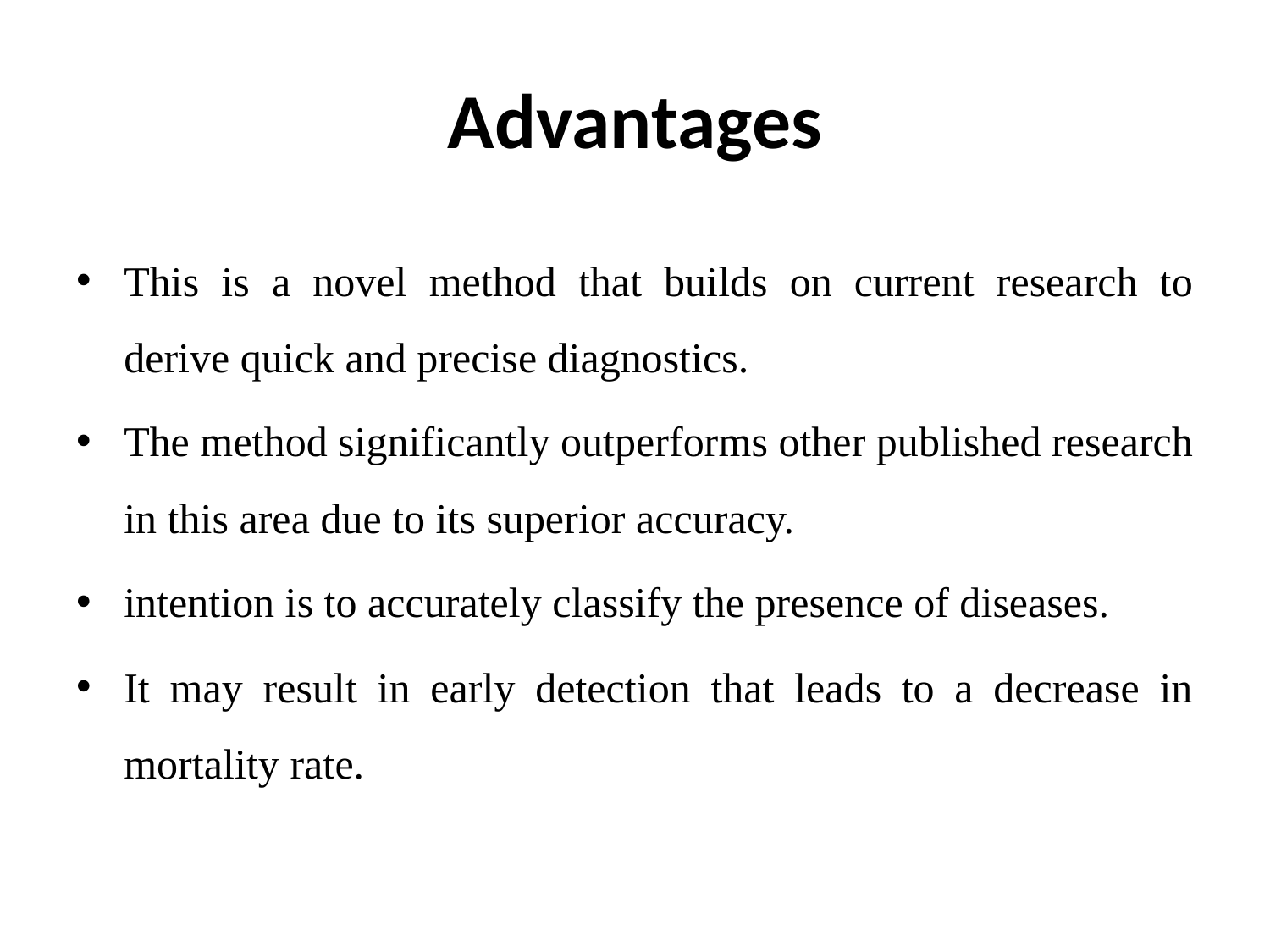

# Advantages
This is a novel method that builds on current research to derive quick and precise diagnostics.
The method significantly outperforms other published research in this area due to its superior accuracy.
intention is to accurately classify the presence of diseases.
It may result in early detection that leads to a decrease in mortality rate.